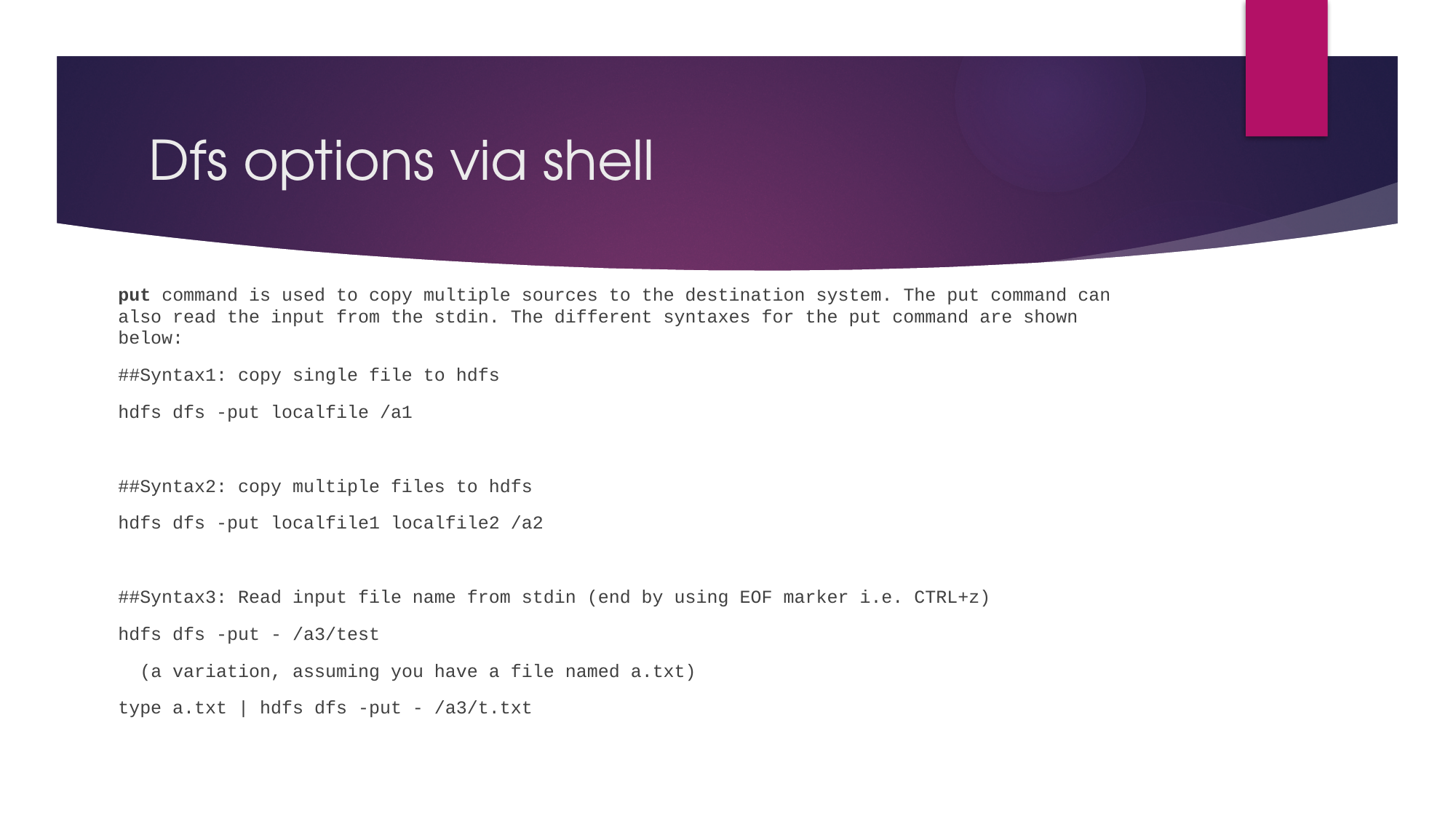

# Dfs options via shell
put command is used to copy multiple sources to the destination system. The put command can also read the input from the stdin. The different syntaxes for the put command are shown below:
##Syntax1: copy single file to hdfs
hdfs dfs -put localfile /a1

##Syntax2: copy multiple files to hdfs
hdfs dfs -put localfile1 localfile2 /a2

##Syntax3: Read input file name from stdin (end by using EOF marker i.e. CTRL+z)
hdfs dfs -put - /a3/test
  (a variation, assuming you have a file named a.txt)
type a.txt | hdfs dfs -put - /a3/t.txt